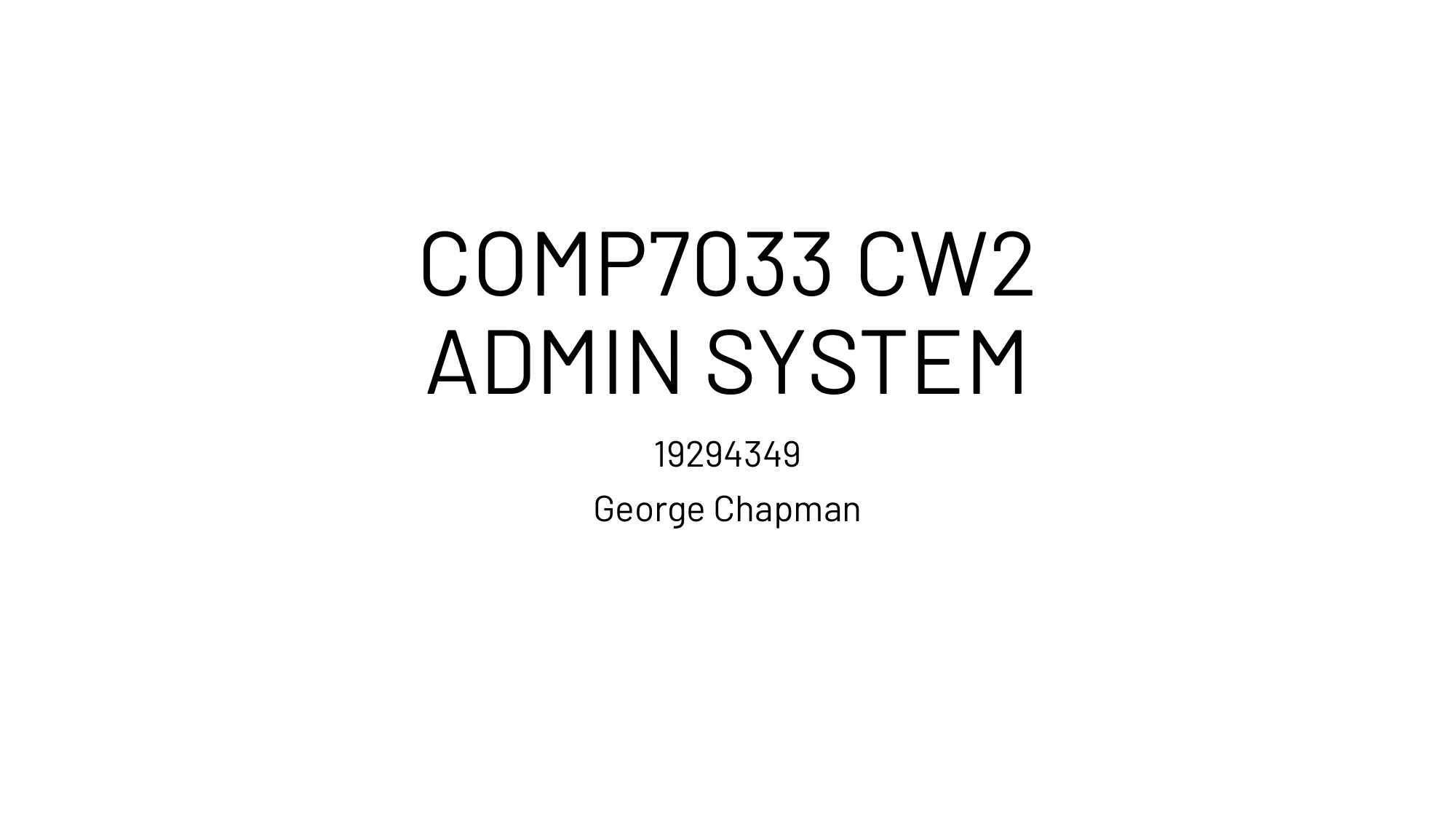

# COMP7033 CW2 ADMIN SYSTEM
19294349
George Chapman